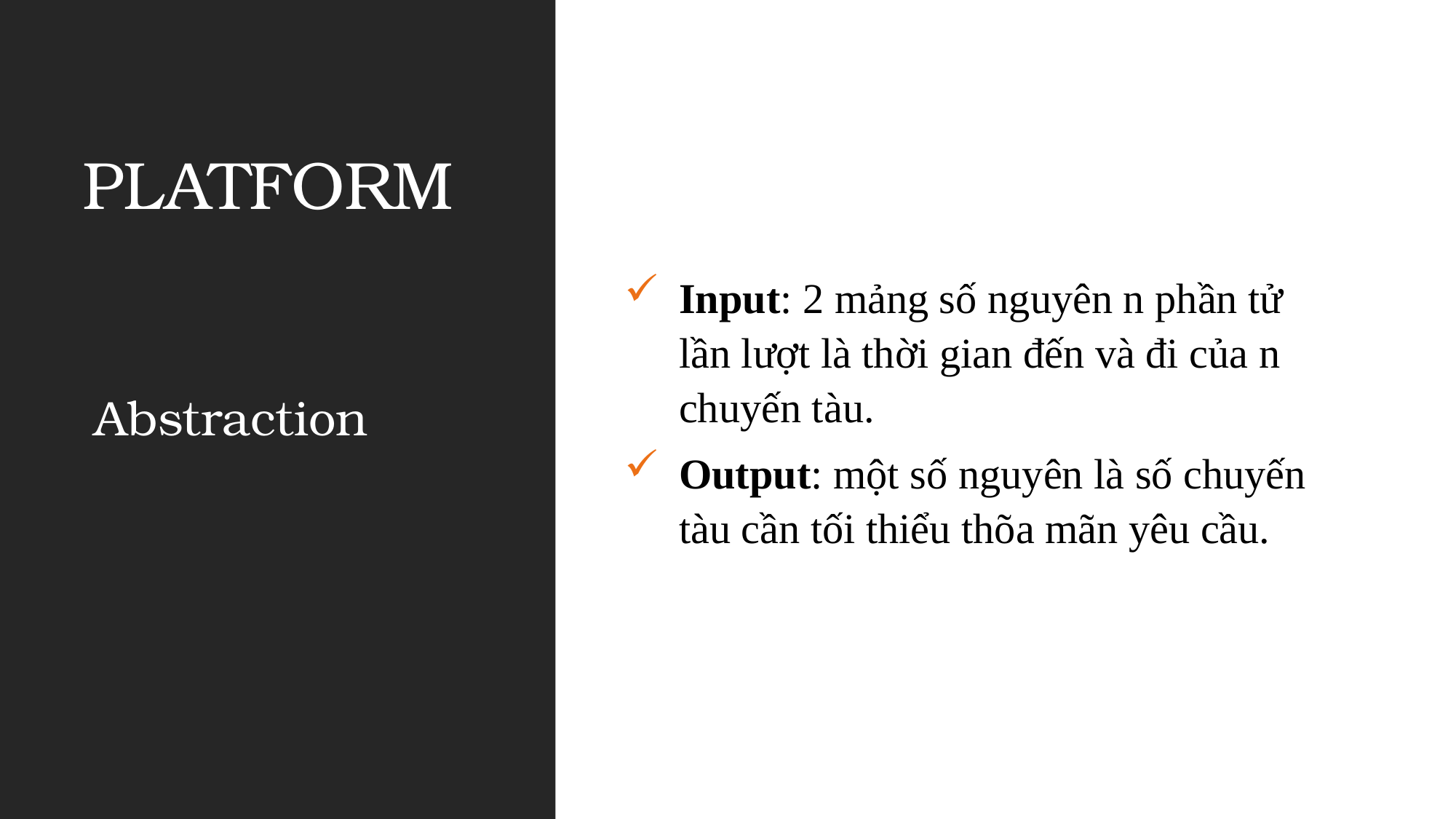

PLATFORM
Input: 2 mảng số nguyên n phần tử lần lượt là thời gian đến và đi của n chuyến tàu.
Output: một số nguyên là số chuyến tàu cần tối thiểu thõa mãn yêu cầu.
Abstraction